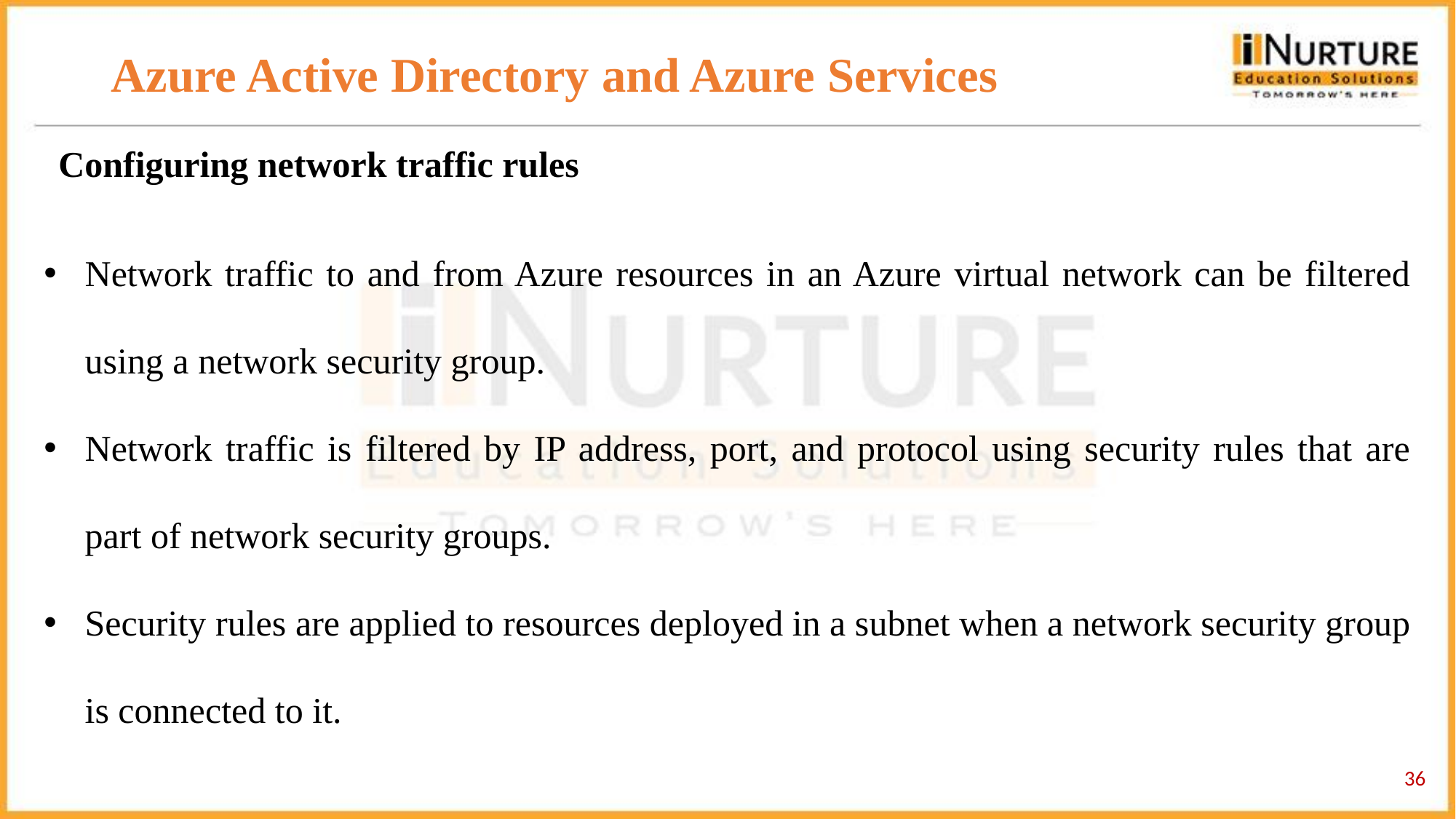

# Azure Active Directory and Azure Services
Configuring network traffic rules
Network traffic to and from Azure resources in an Azure virtual network can be filtered using a network security group.
Network traffic is filtered by IP address, port, and protocol using security rules that are part of network security groups.
Security rules are applied to resources deployed in a subnet when a network security group is connected to it.
36